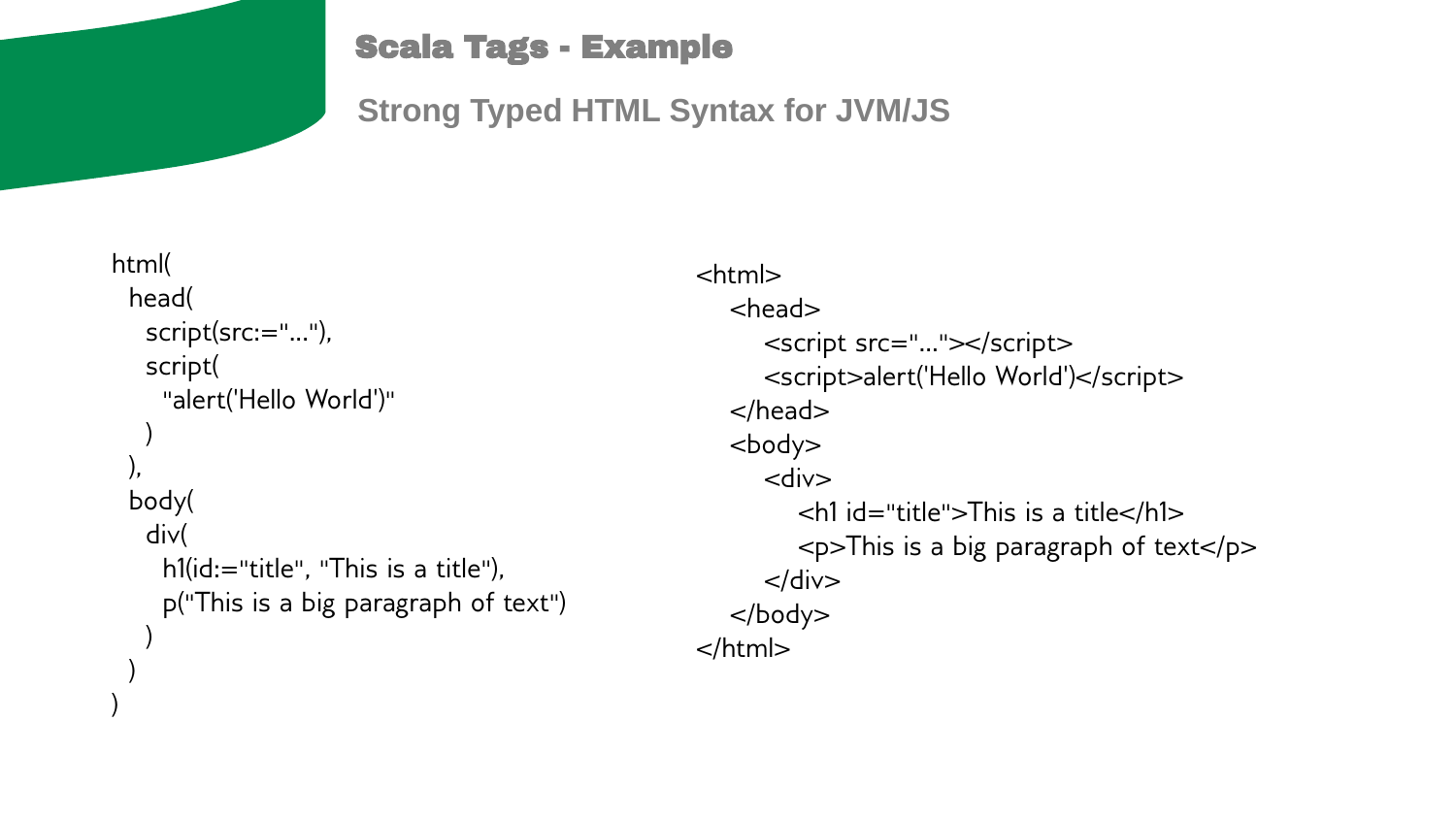

Scala Tags - Example
Strong Typed HTML Syntax for JVM/JS

html(
  head(
    script(src:="..."),
    script(
      "alert('Hello World')"
    )
  ),
  body(
    div(
      h1(id:="title", "This is a title"),
      p("This is a big paragraph of text")
    )
  )
)
<html>
    <head>
        <script src="..."></script>
        <script>alert('Hello World')</script>
    </head>
    <body>
        <div>
            <h1 id="title">This is a title</h1>
            <p>This is a big paragraph of text</p>
        </div>
    </body>
</html>